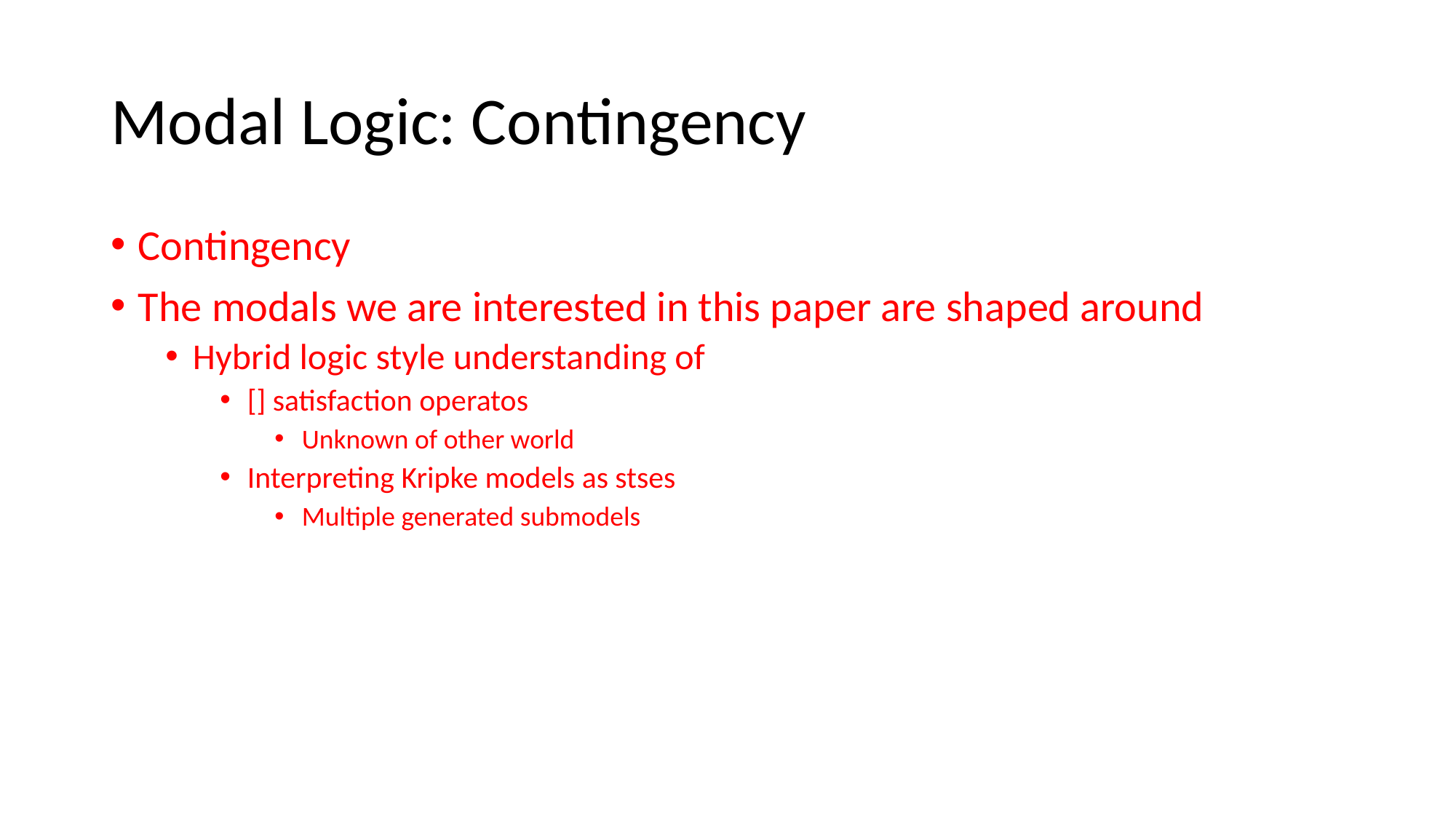

# Modal Logic: Contingency
Contingency
The modals we are interested in this paper are shaped around
Hybrid logic style understanding of
[] satisfaction operatos
Unknown of other world
Interpreting Kripke models as stses
Multiple generated submodels